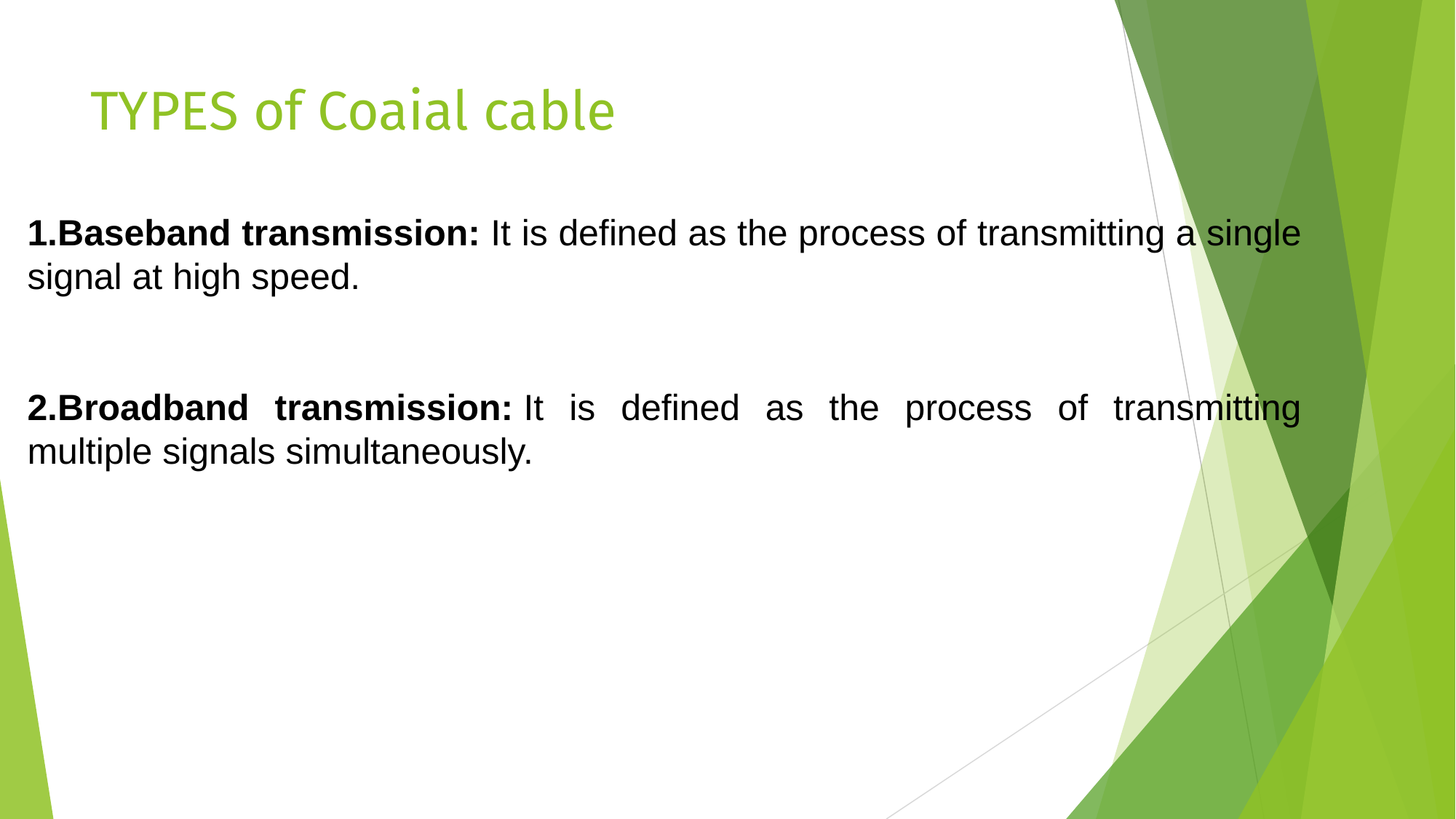

# TYPES of Coaial cable
Baseband transmission: It is defined as the process of transmitting a single signal at high speed.

Broadband transmission: It is defined as the process of transmitting multiple signals simultaneously.